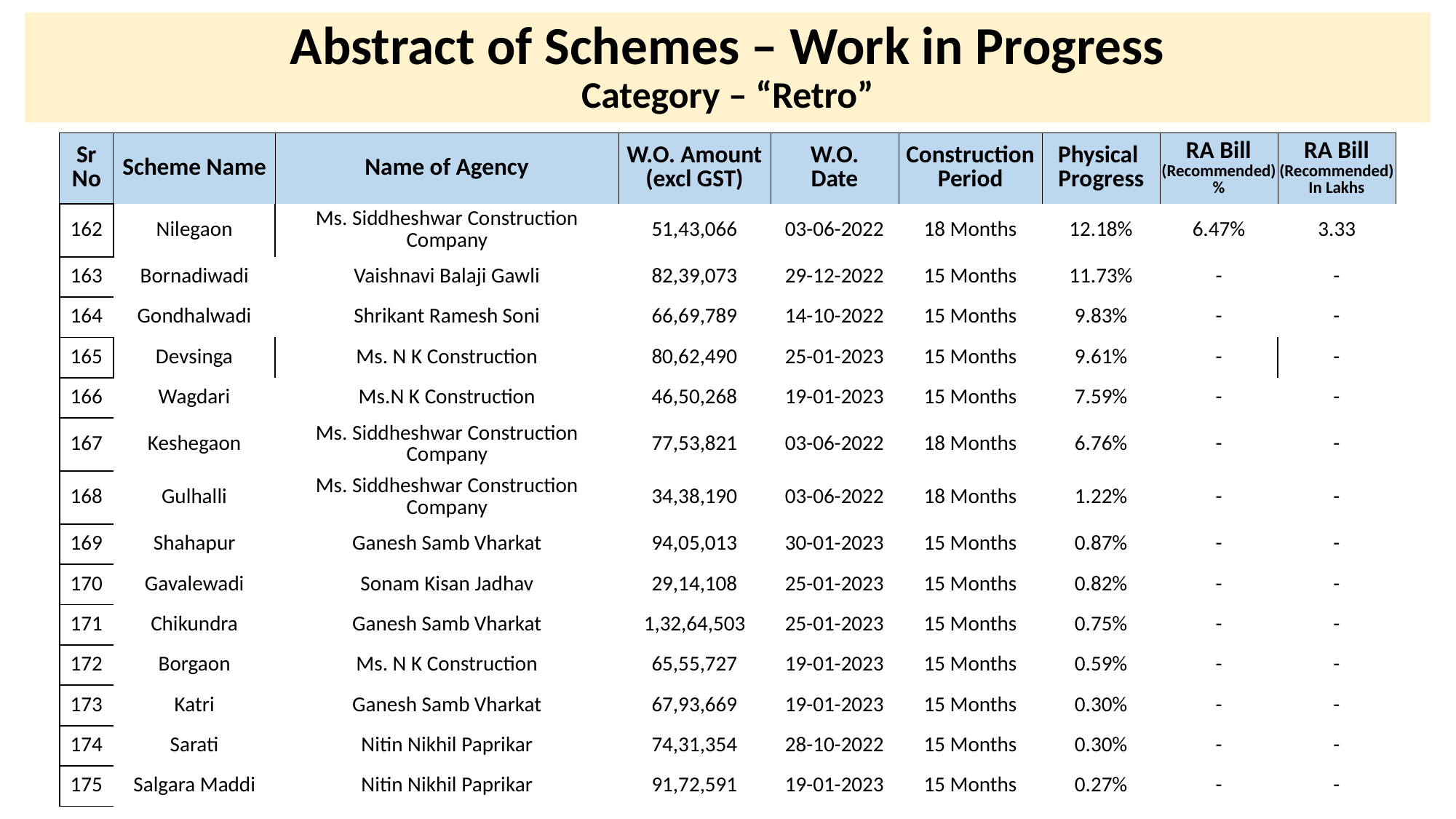

# Abstract of Schemes – Work in Progress Category – “Retro”
| Sr No | Scheme Name | Name of Agency | W.O. Amount (excl GST) | W.O. Date | Construction Period | Physical Progress | RA Bill (Recommended) % | RA Bill (Recommended) In Lakhs |
| --- | --- | --- | --- | --- | --- | --- | --- | --- |
| 162 | Nilegaon | Ms. Siddheshwar Construction Company | 51,43,066 | 03-06-2022 | 18 Months | 12.18% | 6.47% | 3.33 |
| --- | --- | --- | --- | --- | --- | --- | --- | --- |
| 163 | Bornadiwadi | Vaishnavi Balaji Gawli | 82,39,073 | 29-12-2022 | 15 Months | 11.73% | - | - |
| 164 | Gondhalwadi | Shrikant Ramesh Soni | 66,69,789 | 14-10-2022 | 15 Months | 9.83% | - | - |
| 165 | Devsinga | Ms. N K Construction | 80,62,490 | 25-01-2023 | 15 Months | 9.61% | - | - |
| 166 | Wagdari | Ms.N K Construction | 46,50,268 | 19-01-2023 | 15 Months | 7.59% | - | - |
| 167 | Keshegaon | Ms. Siddheshwar Construction Company | 77,53,821 | 03-06-2022 | 18 Months | 6.76% | - | - |
| 168 | Gulhalli | Ms. Siddheshwar Construction Company | 34,38,190 | 03-06-2022 | 18 Months | 1.22% | - | - |
| 169 | Shahapur | Ganesh Samb Vharkat | 94,05,013 | 30-01-2023 | 15 Months | 0.87% | - | - |
| 170 | Gavalewadi | Sonam Kisan Jadhav | 29,14,108 | 25-01-2023 | 15 Months | 0.82% | - | - |
| 171 | Chikundra | Ganesh Samb Vharkat | 1,32,64,503 | 25-01-2023 | 15 Months | 0.75% | - | - |
| 172 | Borgaon | Ms. N K Construction | 65,55,727 | 19-01-2023 | 15 Months | 0.59% | - | - |
| 173 | Katri | Ganesh Samb Vharkat | 67,93,669 | 19-01-2023 | 15 Months | 0.30% | - | - |
| 174 | Sarati | Nitin Nikhil Paprikar | 74,31,354 | 28-10-2022 | 15 Months | 0.30% | - | - |
| 175 | Salgara Maddi | Nitin Nikhil Paprikar | 91,72,591 | 19-01-2023 | 15 Months | 0.27% | - | - |